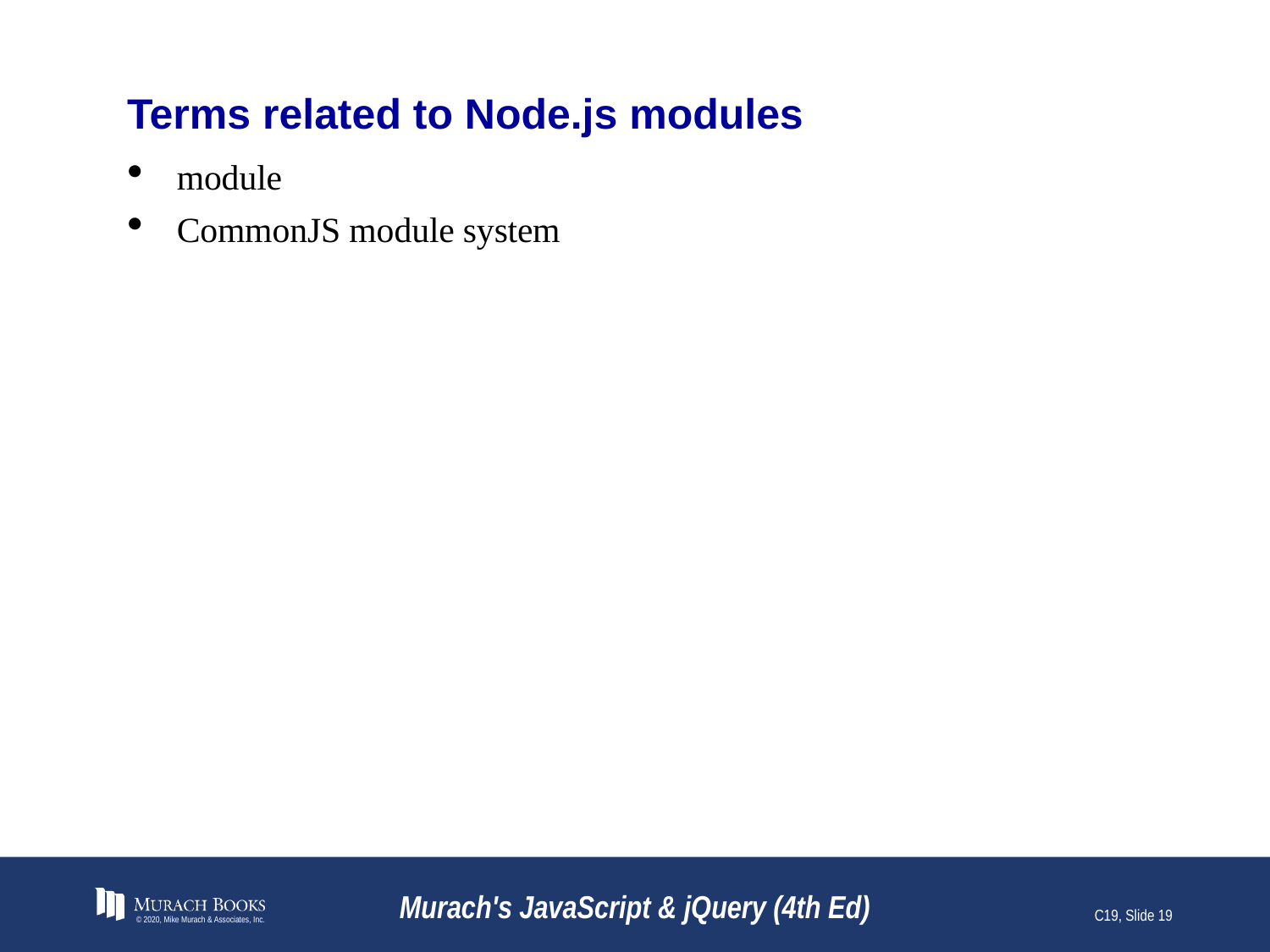

# Terms related to Node.js modules
module
CommonJS module system

© 2020, Mike Murach & Associates, Inc.
Murach's JavaScript & jQuery (4th Ed)

C19, Slide 19